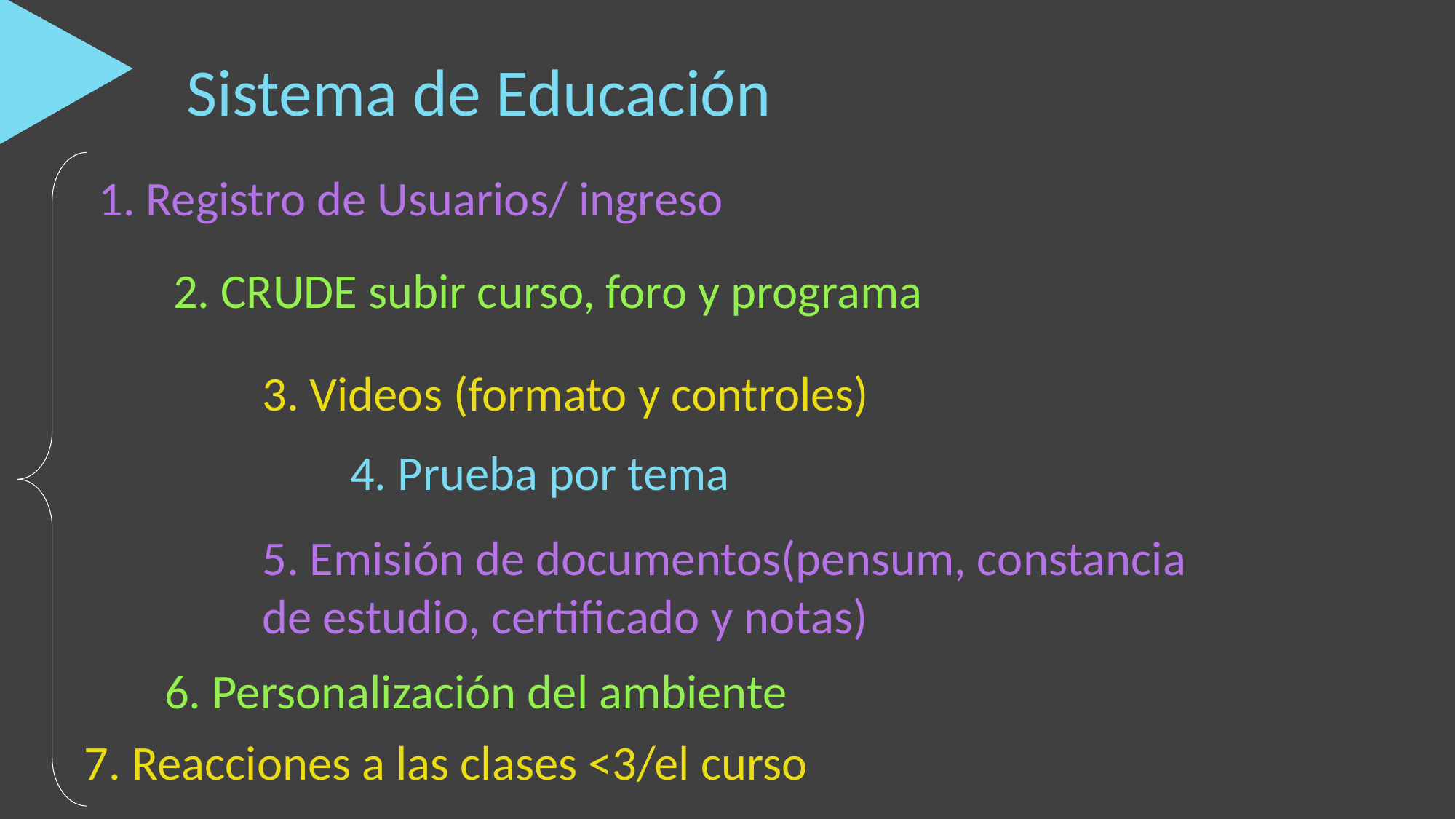

Sistema de Educación

1. Registro de Usuarios/ ingreso
2. CRUDE subir curso, foro y programa
3. Videos (formato y controles)
4. Prueba por tema
5. Emisión de documentos(pensum, constancia de estudio, certificado y notas)

6. Personalización del ambiente
7. Reacciones a las clases <3/el curso